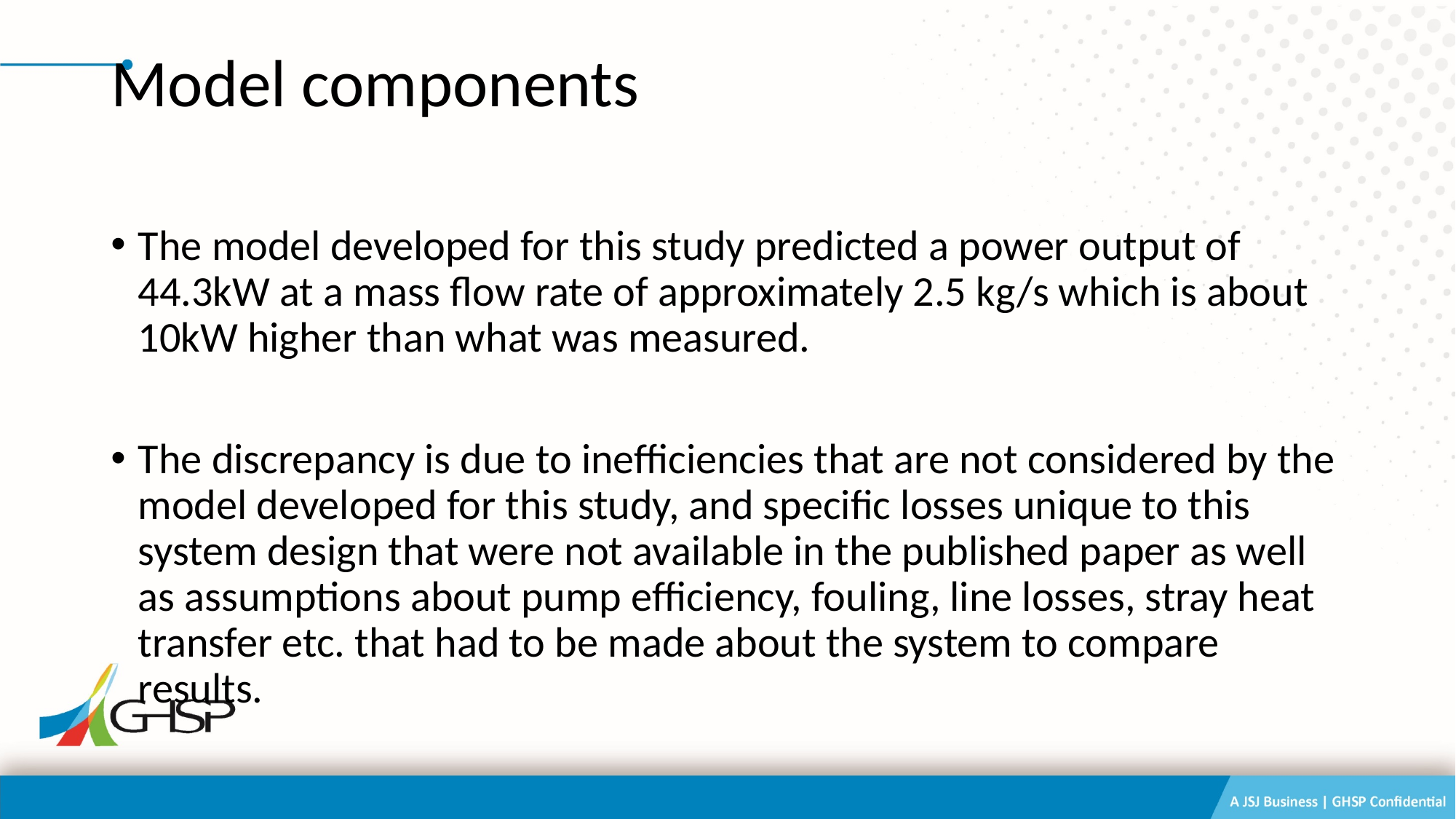

# Model components
The model developed for this study predicted a power output of 44.3kW at a mass flow rate of approximately 2.5 kg/s which is about 10kW higher than what was measured.

The discrepancy is due to inefficiencies that are not considered by the model developed for this study, and specific losses unique to this system design that were not available in the published paper as well as assumptions about pump efficiency, fouling, line losses, stray heat transfer etc. that had to be made about the system to compare results.